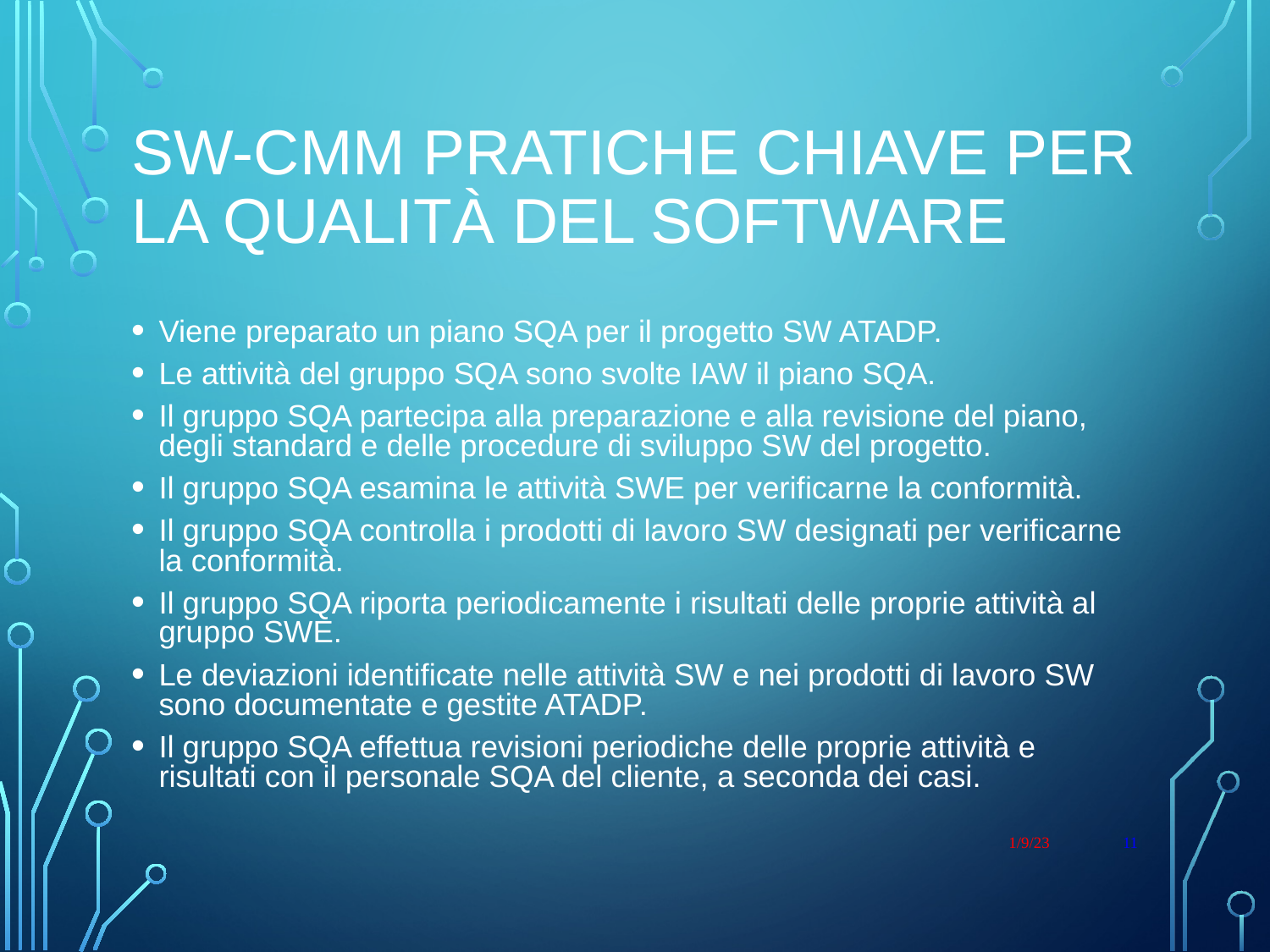

# SW-CMM Pratiche chiave per la qualità del software
Viene preparato un piano SQA per il progetto SW ATADP.
Le attività del gruppo SQA sono svolte IAW il piano SQA.
Il gruppo SQA partecipa alla preparazione e alla revisione del piano, degli standard e delle procedure di sviluppo SW del progetto.
Il gruppo SQA esamina le attività SWE per verificarne la conformità.
Il gruppo SQA controlla i prodotti di lavoro SW designati per verificarne la conformità.
Il gruppo SQA riporta periodicamente i risultati delle proprie attività al gruppo SWE.
Le deviazioni identificate nelle attività SW e nei prodotti di lavoro SW sono documentate e gestite ATADP.
Il gruppo SQA effettua revisioni periodiche delle proprie attività e risultati con il personale SQA del cliente, a seconda dei casi.
1/9/23
11